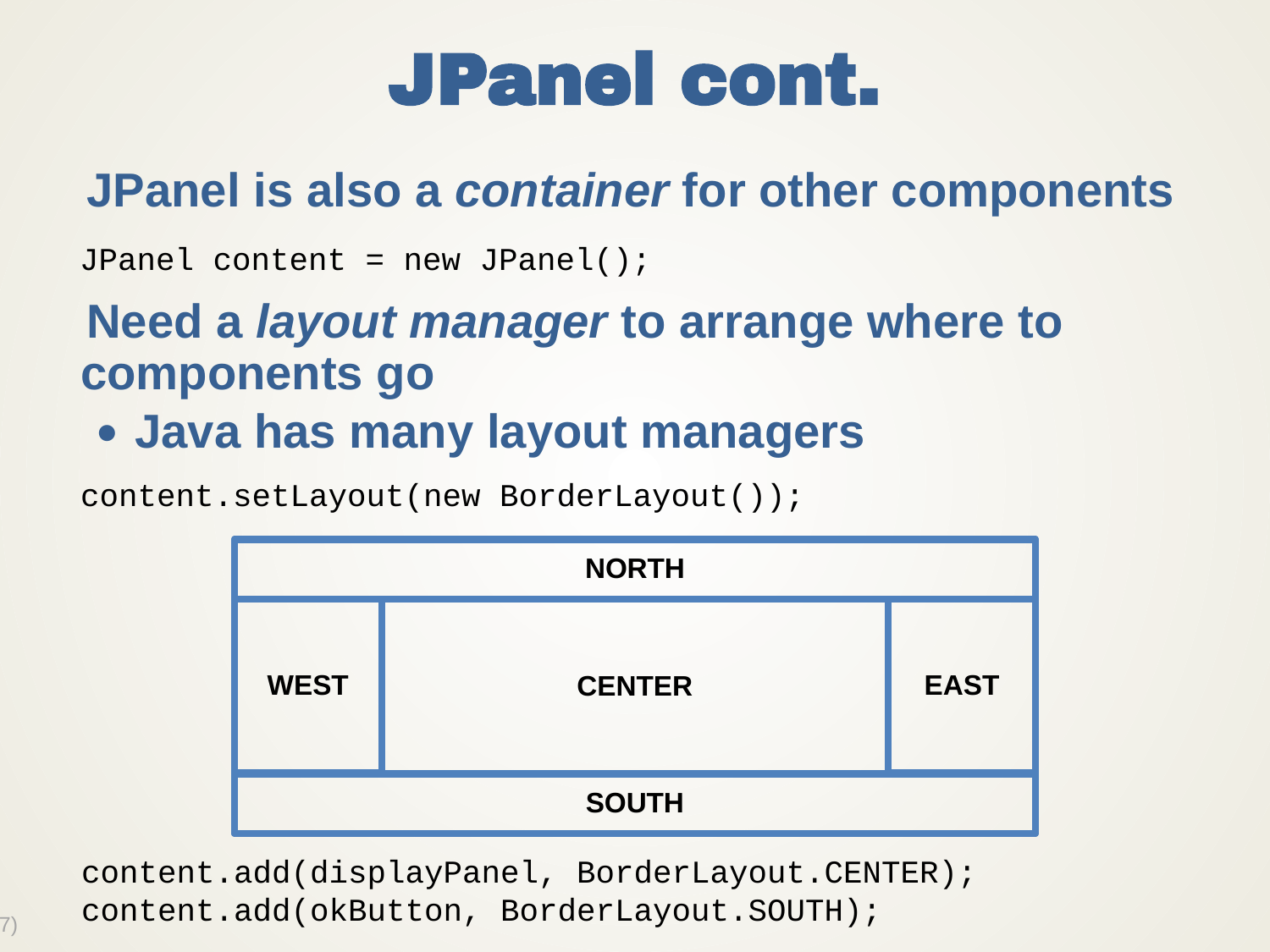

# JPanel cont.
JPanel is also a container for other components

Need a layout manager to arrange where to components go
Java has many layout managers

JPanel content = new JPanel();
content.setLayout(new BorderLayout());
CENTER
NORTH
WEST
EAST
SOUTH
content.add(displayPanel, BorderLayout.CENTER);
content.add(okButton, BorderLayout.SOUTH);